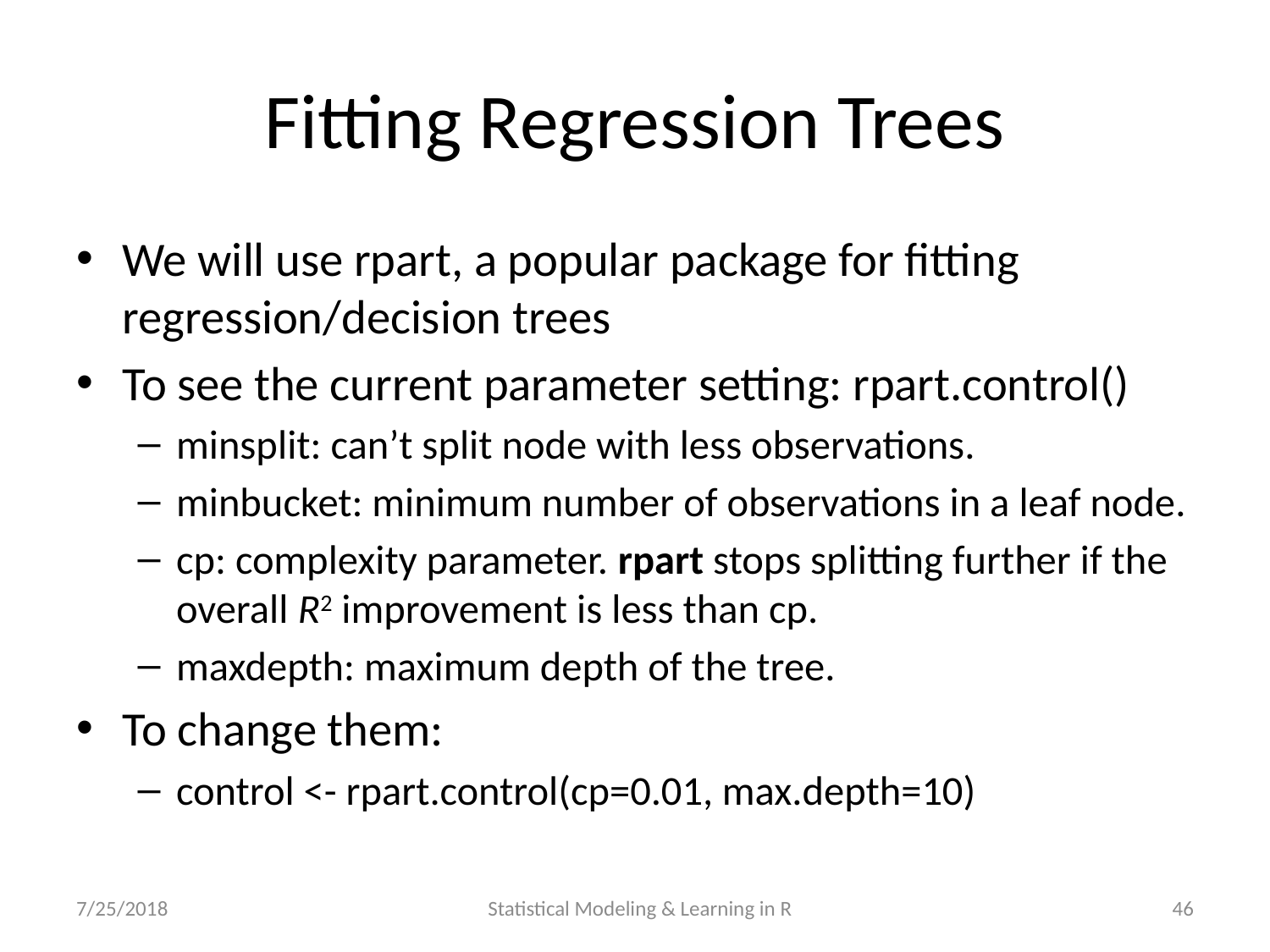

# Fitting Regression Trees
We will use rpart, a popular package for fitting regression/decision trees
To see the current parameter setting: rpart.control()
minsplit: can’t split node with less observations.
minbucket: minimum number of observations in a leaf node.
cp: complexity parameter. rpart stops splitting further if the overall R2 improvement is less than cp.
maxdepth: maximum depth of the tree.
To change them:
control <- rpart.control(cp=0.01, max.depth=10)
7/25/2018
Statistical Modeling & Learning in R
46